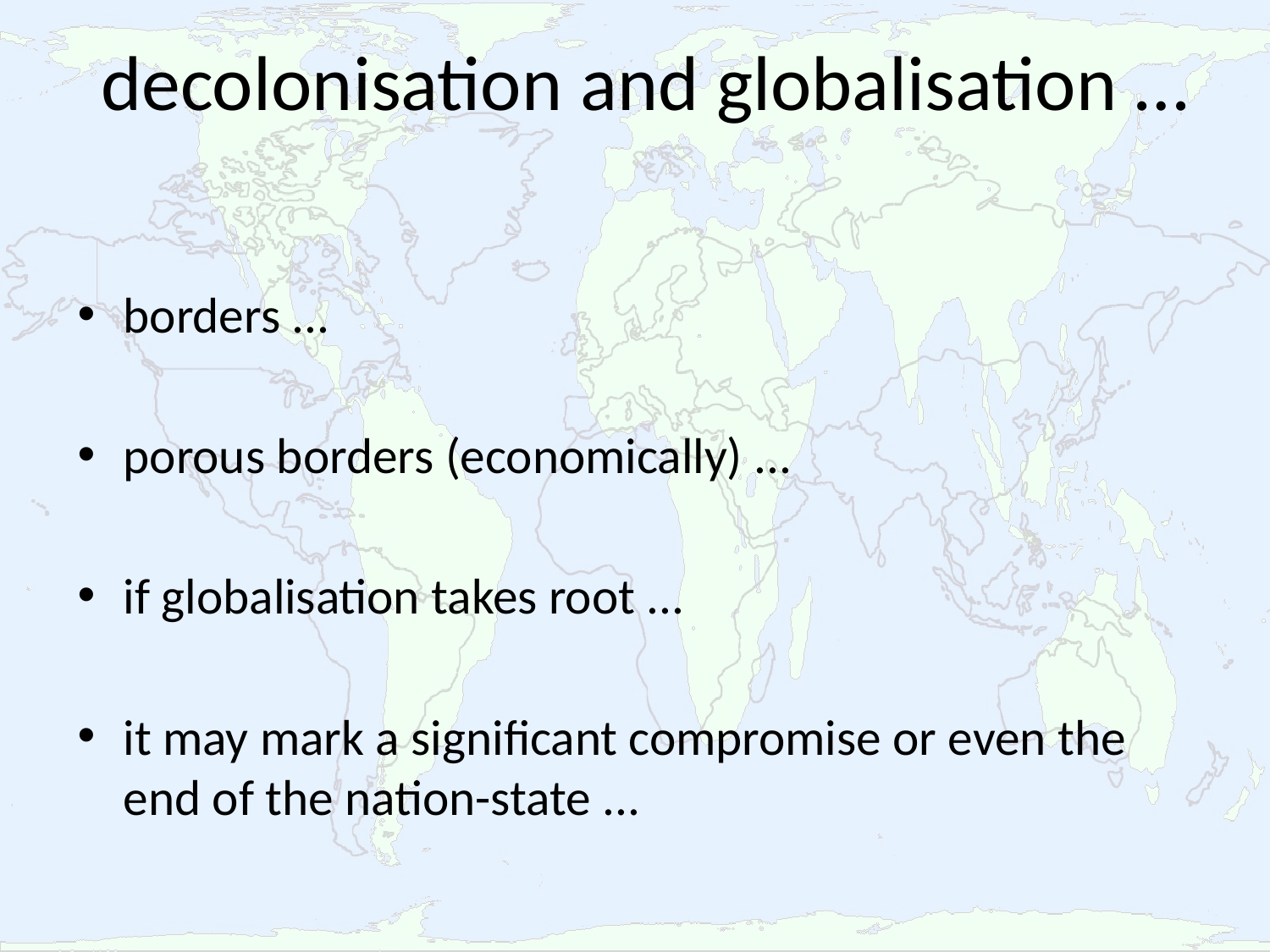

# decolonisation and globalisation …

borders ...

porous borders (economically) ...

if globalisation takes root ...

it may mark a significant compromise or even the end of the nation-state ...